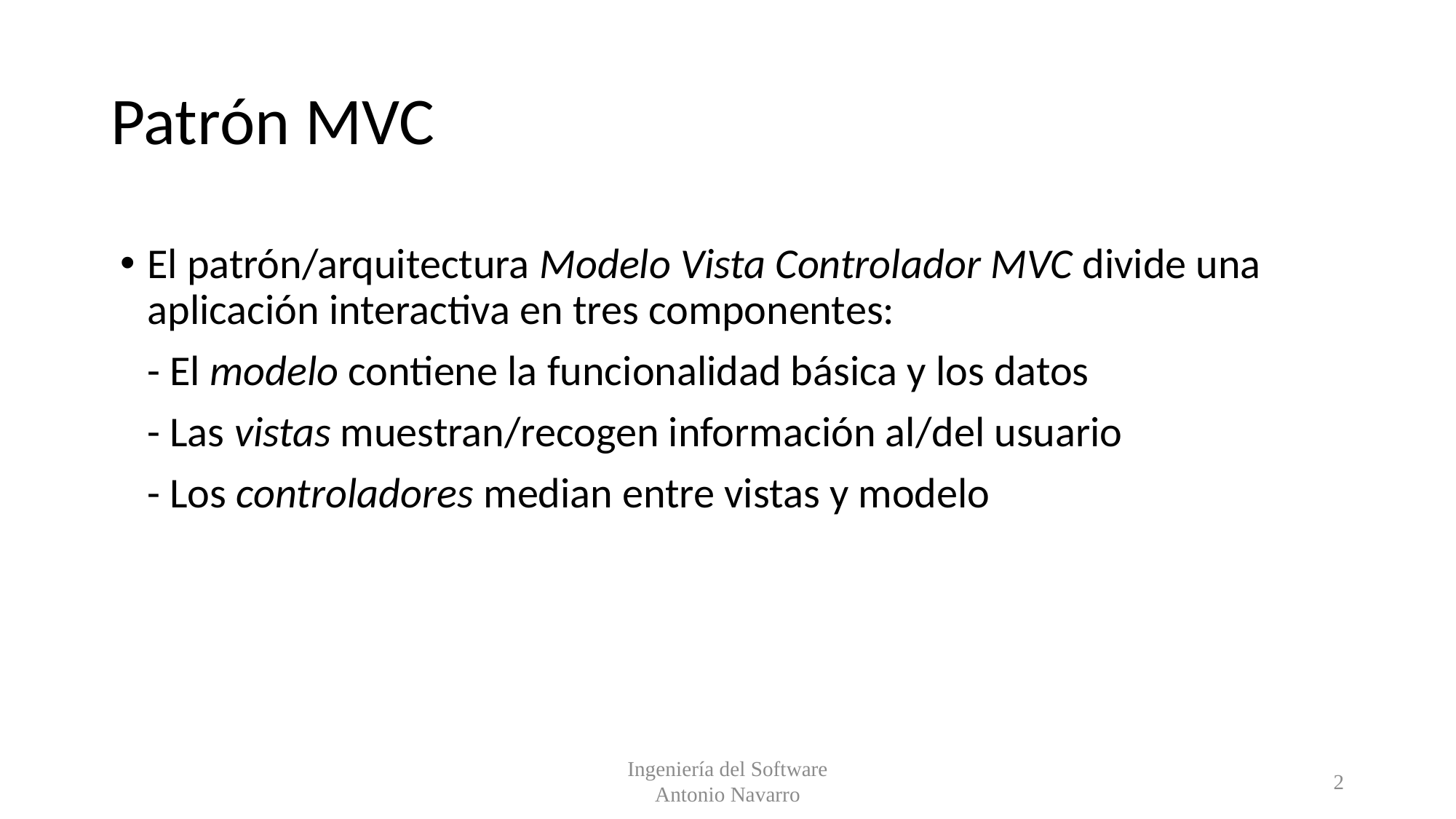

# Patrón MVC
El patrón/arquitectura Modelo Vista Controlador MVC divide una aplicación interactiva en tres componentes:
	- El modelo contiene la funcionalidad básica y los datos
	- Las vistas muestran/recogen información al/del usuario
	- Los controladores median entre vistas y modelo

Ingeniería del Software
Antonio Navarro
2